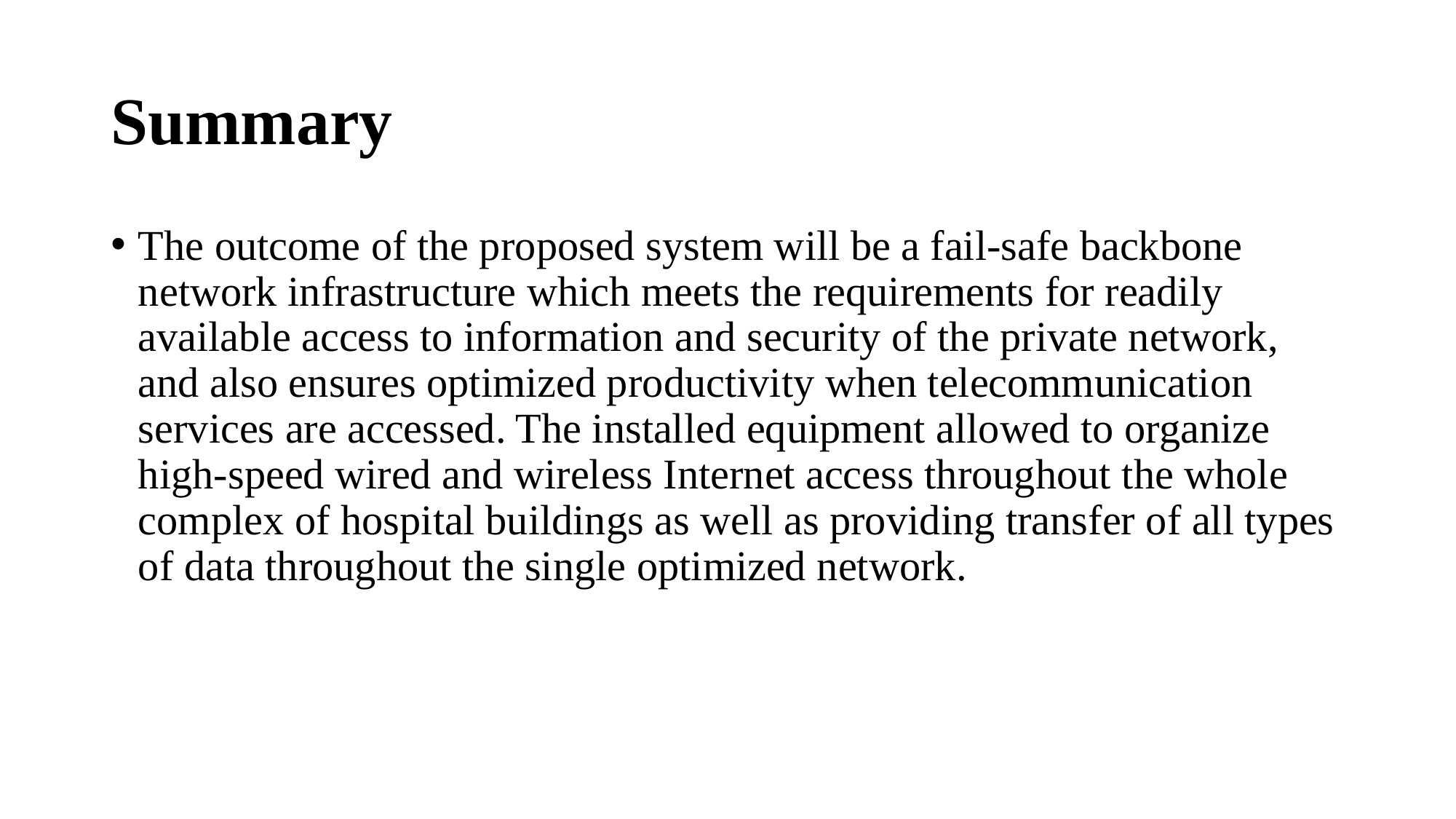

# Summary
The outcome of the proposed system will be a fail-safe backbone network infrastructure which meets the requirements for readily available access to information and security of the private network, and also ensures optimized productivity when telecommunication services are accessed. The installed equipment allowed to organize high-speed wired and wireless Internet access throughout the whole complex of hospital buildings as well as providing transfer of all types of data throughout the single optimized network.